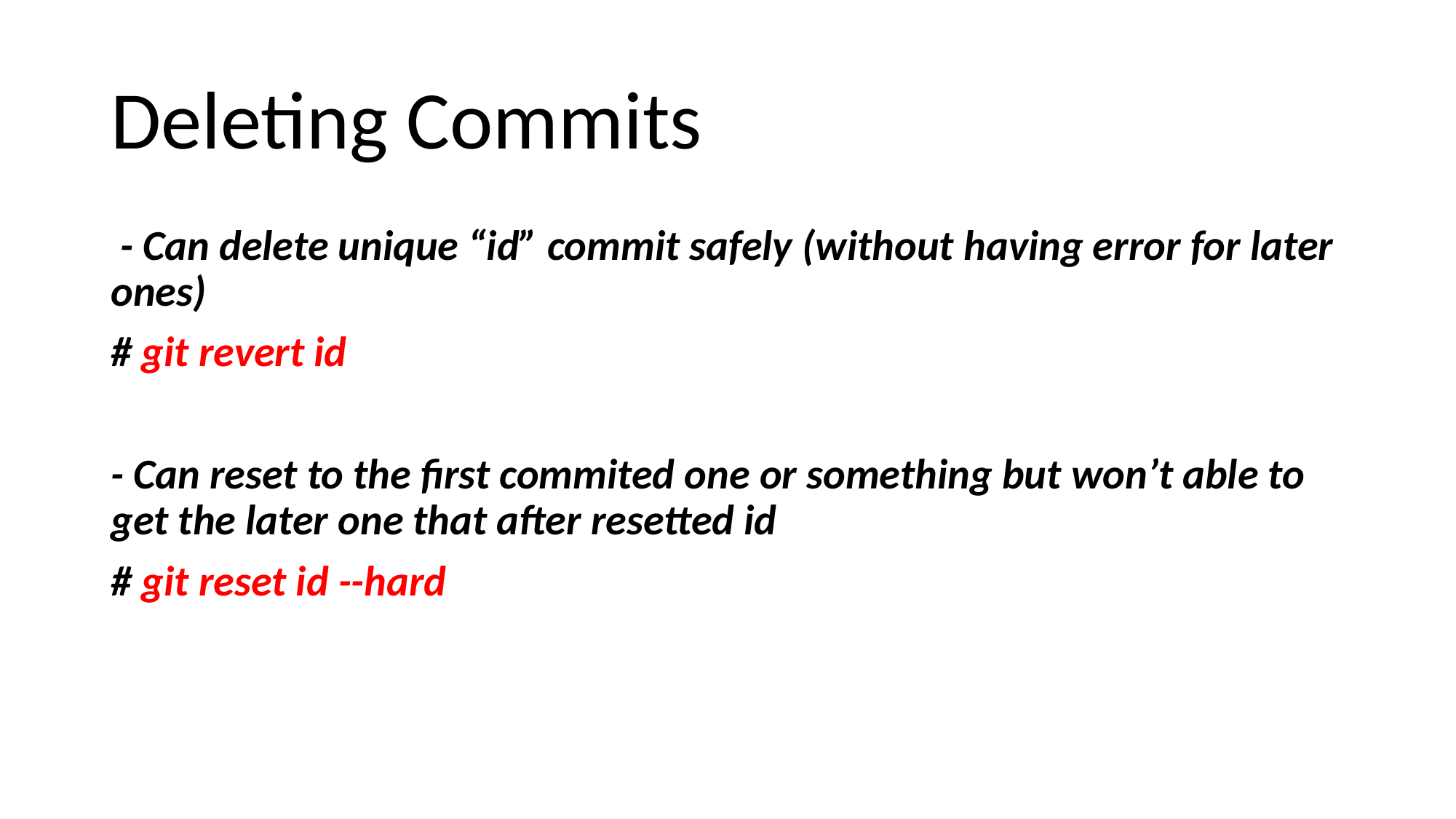

# Deleting Commits
 - Can delete unique “id” commit safely (without having error for later ones)
# git revert id

- Can reset to the first commited one or something but won’t able to get the later one that after resetted id
# git reset id --hard